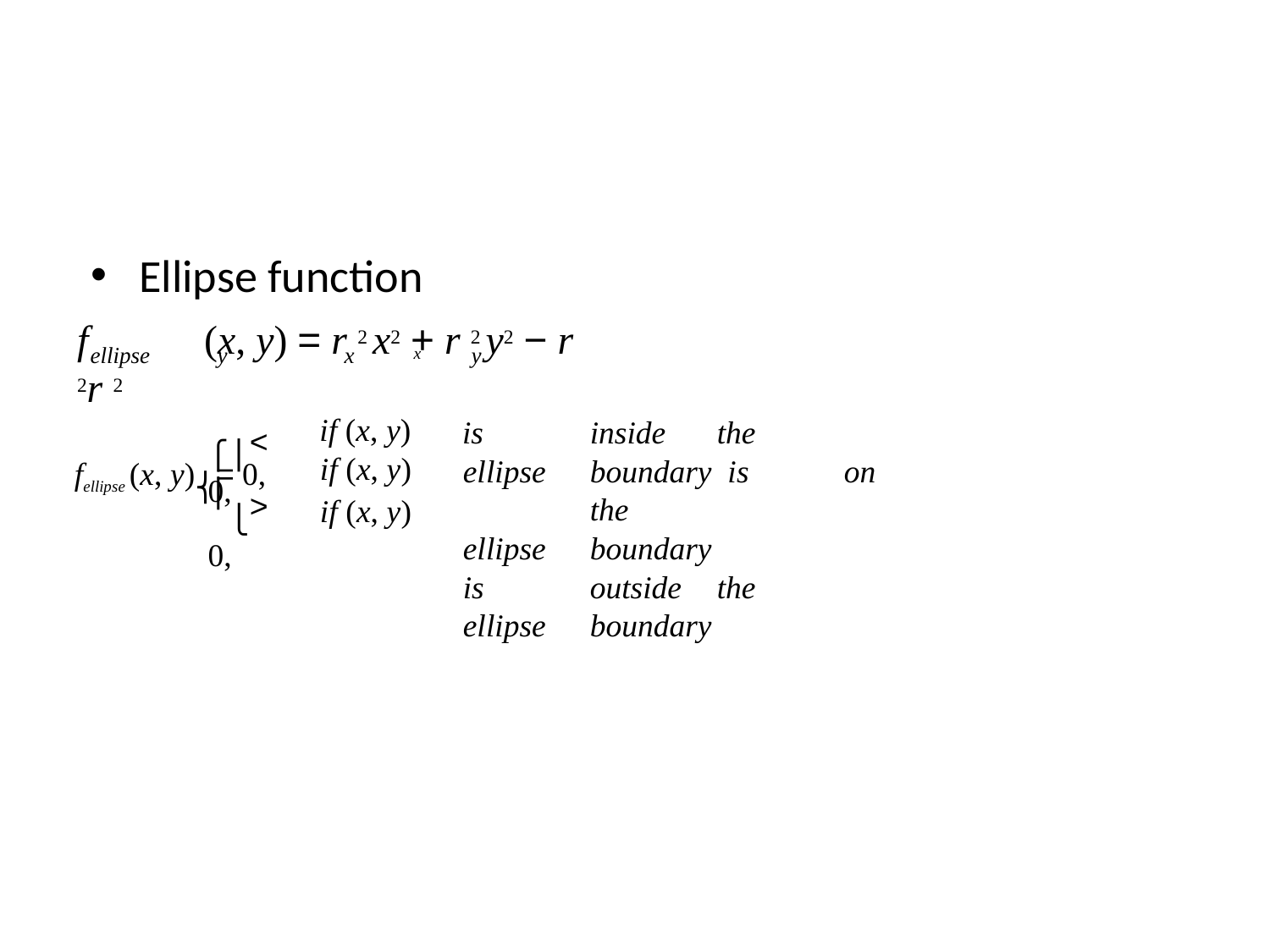

Ellipse function
f	(x, y) = r 2 x2  + r 2 y2  − r 2r 2
ellipse	y	x	y
x
⎧⎪< 0,
if (x, y)
if (x, y)
if (x, y)
is	inside	the	ellipse	boundary  is	on	the		ellipse	boundary
is	outside	the	ellipse	boundary
fellipse (x, y)⎨= 0,
⎪⎩> 0,